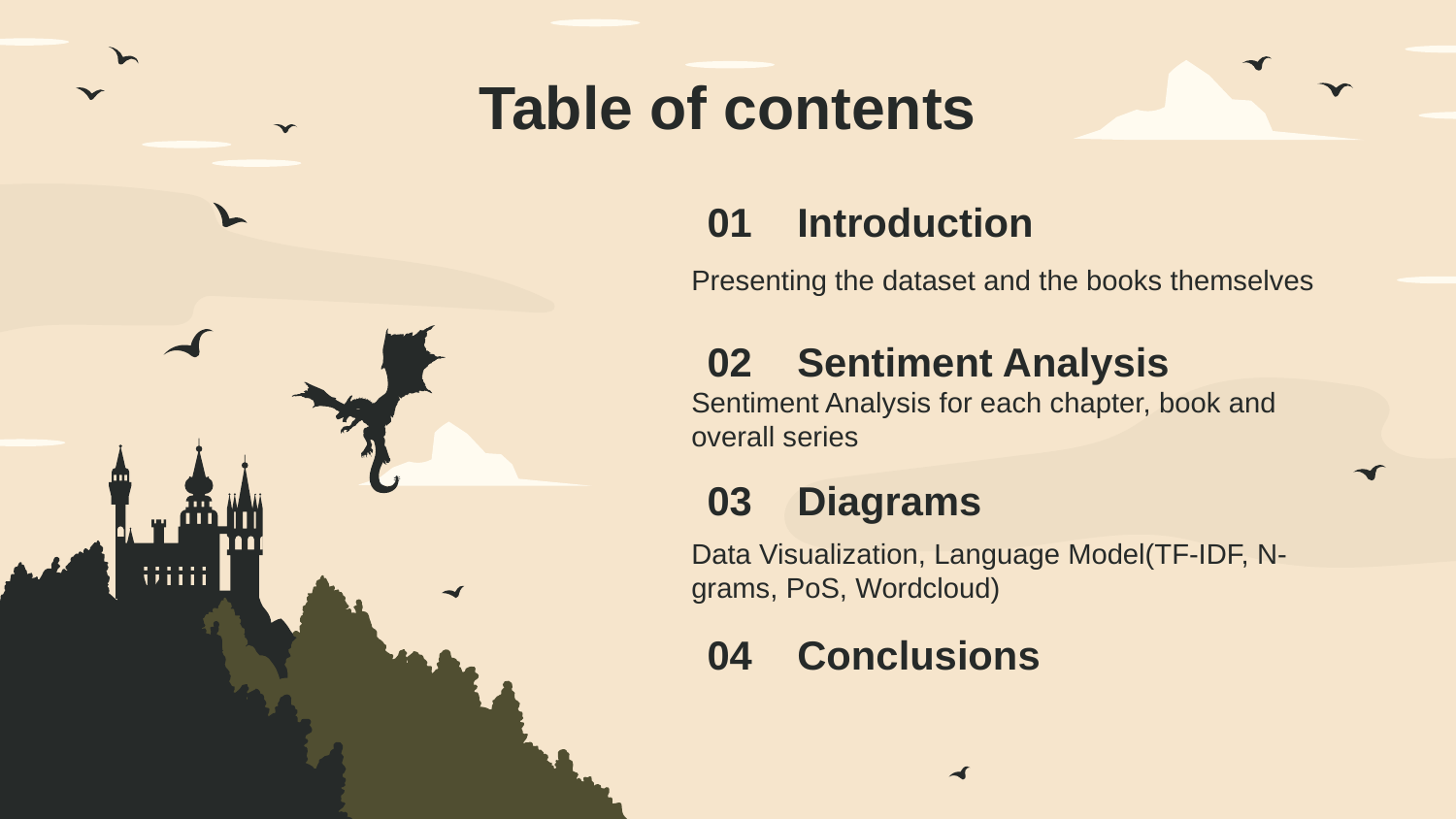

# Table of contents

01
Introduction

Presenting the dataset and the books themselves
02
Sentiment Analysis

Sentiment Analysis for each chapter, book and overall series

03
Diagrams

Data Visualization, Language Model(TF-IDF, N-grams, PoS, Wordcloud)

04
Conclusions